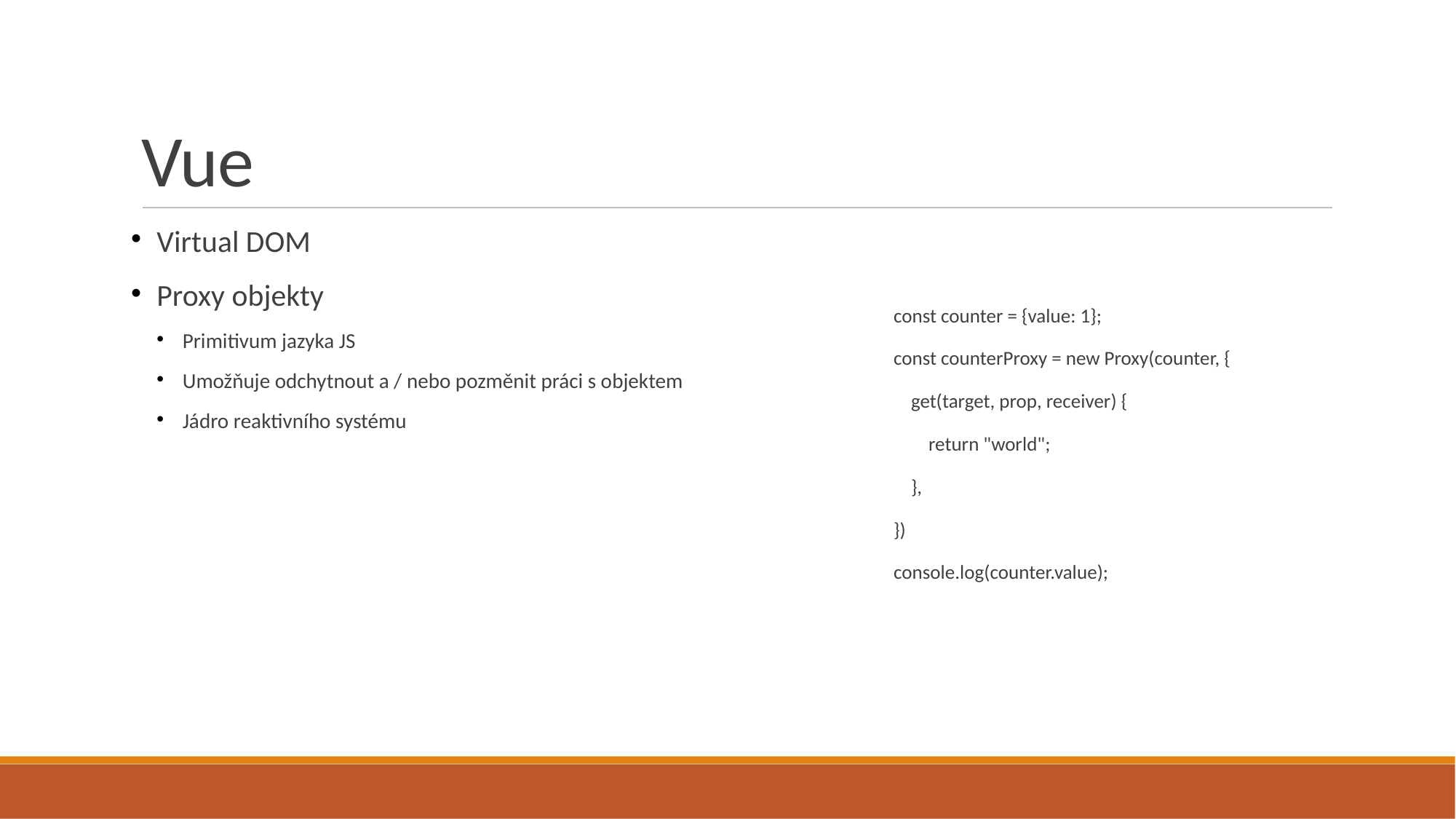

# Vue
Virtual DOM
Proxy objekty
Primitivum jazyka JS
Umožňuje odchytnout a / nebo pozměnit práci s objektem
Jádro reaktivního systému
        const counter = {value: 1};
        const counterProxy = new Proxy(counter, {
            get(target, prop, receiver) {
                return "world";
            },
        })
        console.log(counter.value);